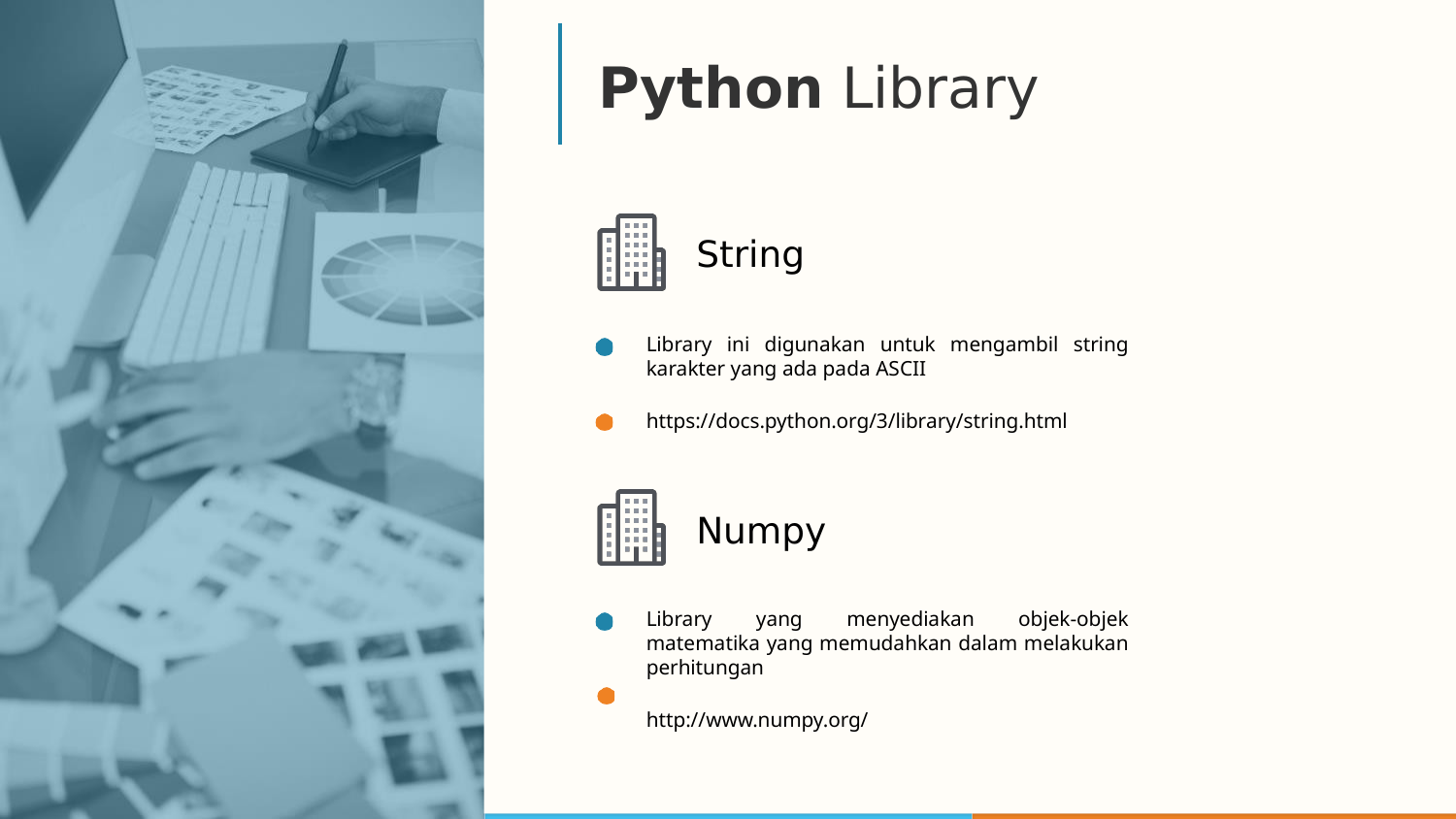

24

Python Library

String
Library ini digunakan untuk mengambil string karakter yang ada pada ASCII

https://docs.python.org/3/library/string.html

Numpy
Library yang menyediakan objek-objek matematika yang memudahkan dalam melakukan perhitungan

http://www.numpy.org/